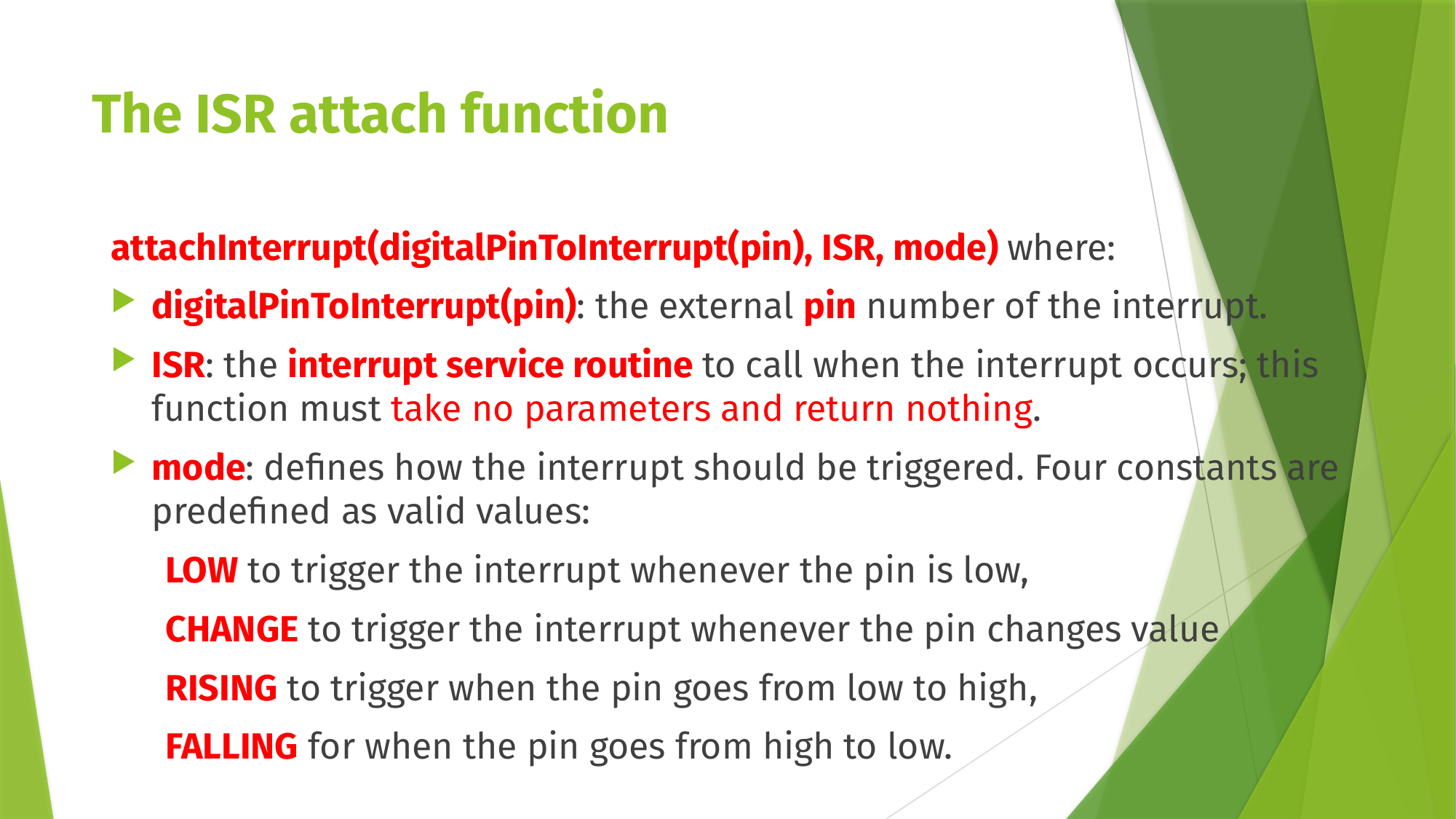

# The ISR attach function
attachInterrupt(digitalPinToInterrupt(pin), ISR, mode) where:
digitalPinToInterrupt(pin): the external pin number of the interrupt.
ISR: the interrupt service routine to call when the interrupt occurs; this function must take no parameters and return nothing.
mode: defines how the interrupt should be triggered. Four constants are predefined as valid values:
LOW to trigger the interrupt whenever the pin is low,
CHANGE to trigger the interrupt whenever the pin changes value
RISING to trigger when the pin goes from low to high,
FALLING for when the pin goes from high to low.